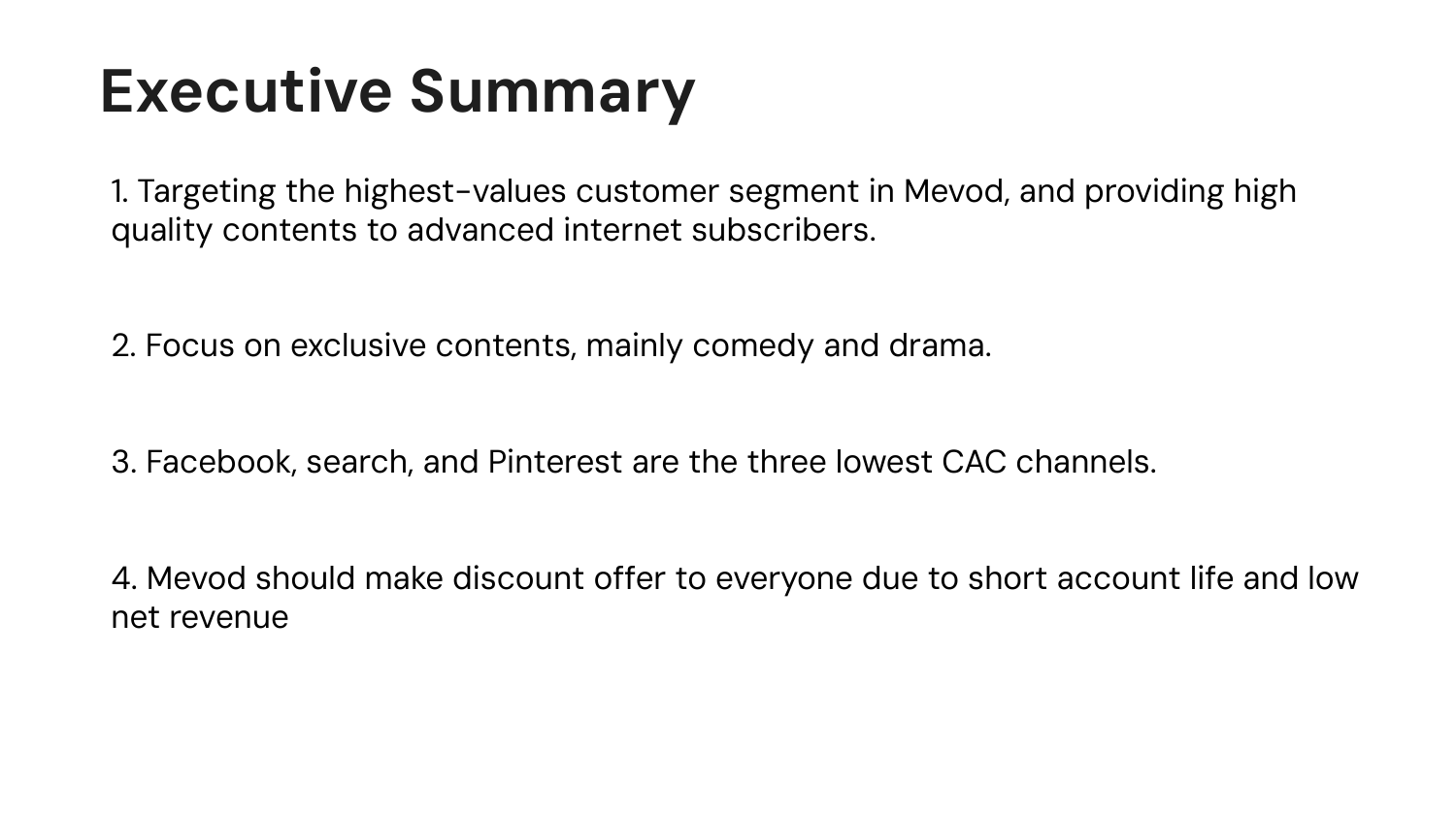

Executive Summary
1. Targeting the highest-values customer segment in Mevod, and providing high quality contents to advanced internet subscribers.

2. Focus on exclusive contents, mainly comedy and drama.

3. Facebook, search, and Pinterest are the three lowest CAC channels.

4. Mevod should make discount offer to everyone due to short account life and low net revenue